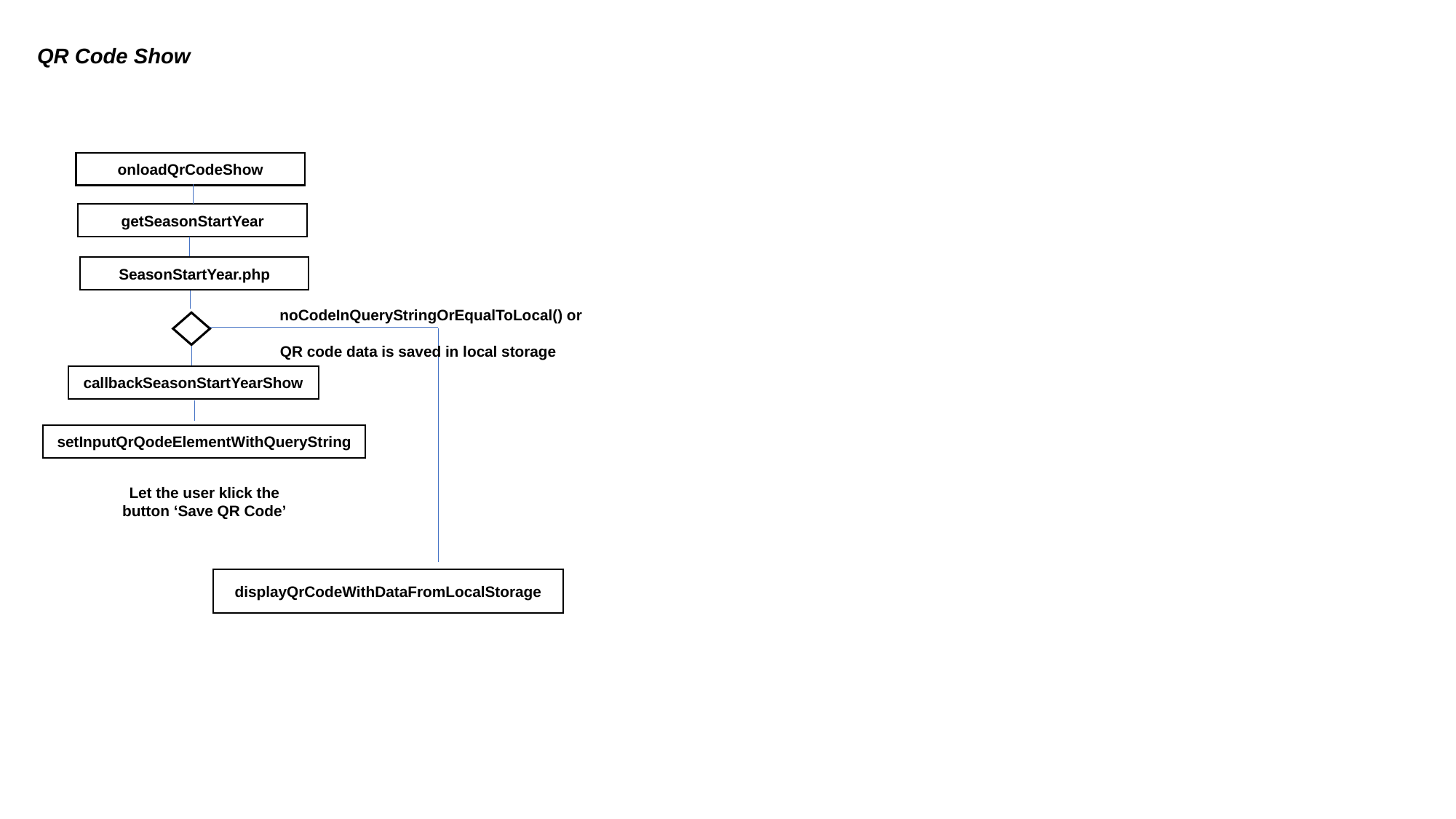

QR Code Show
onloadQrCodeShow
getSeasonStartYear
SeasonStartYear.php
noCodeInQueryStringOrEqualToLocal() or

QR code data is saved in local storage
callbackSeasonStartYearShow
setInputQrQodeElementWithQueryString
Let the user klick the button ‘Save QR Code’
displayQrCodeWithDataFromLocalStorage